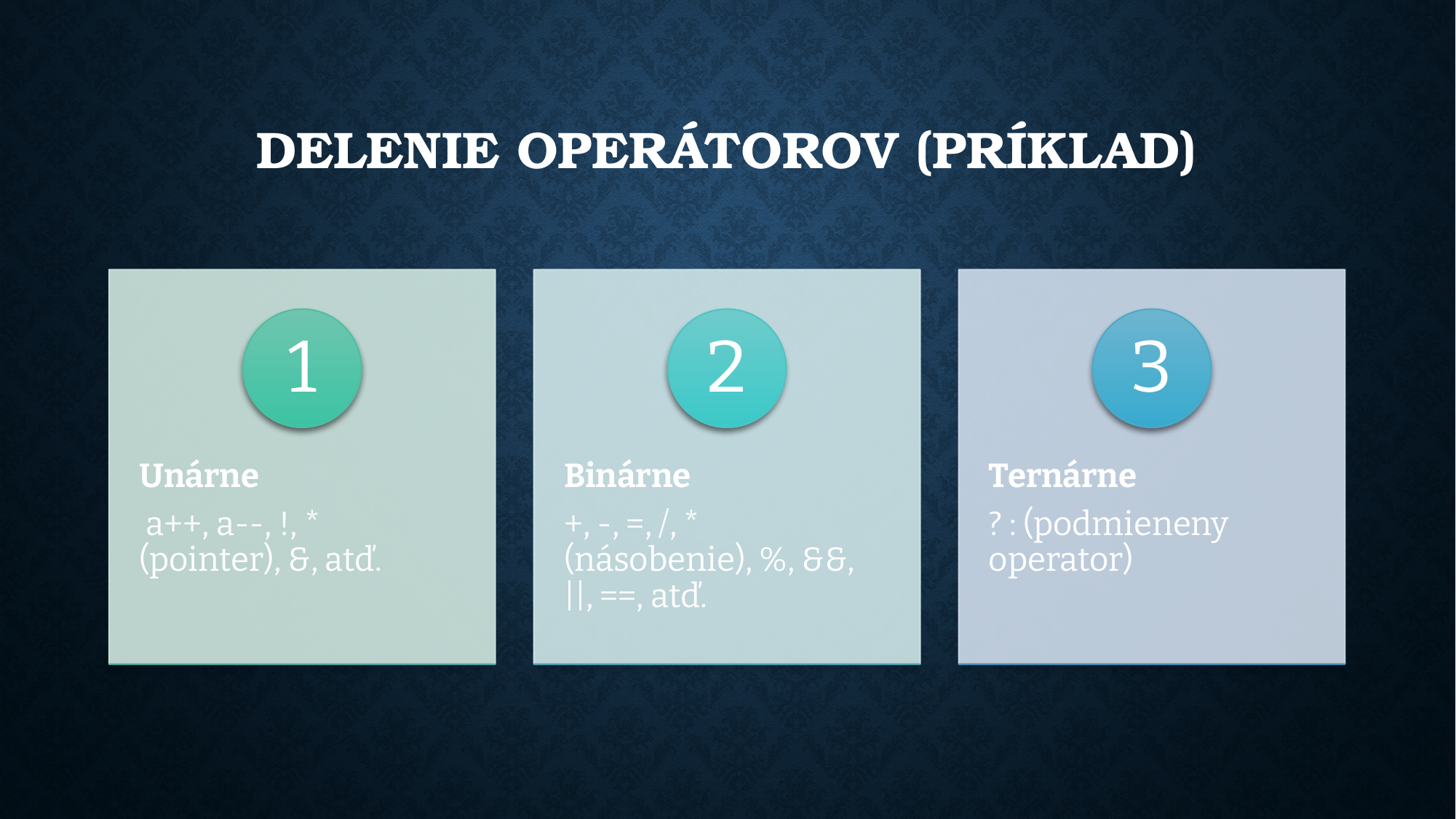

# Delenie operátorov (príklad)
Unárne
 a++, a--, !, * (pointer), &, atď.
1
Binárne
+, -, =, /, * (násobenie), %, &&, ||, ==, atď.
2
Ternárne
? : (podmieneny operator)
3